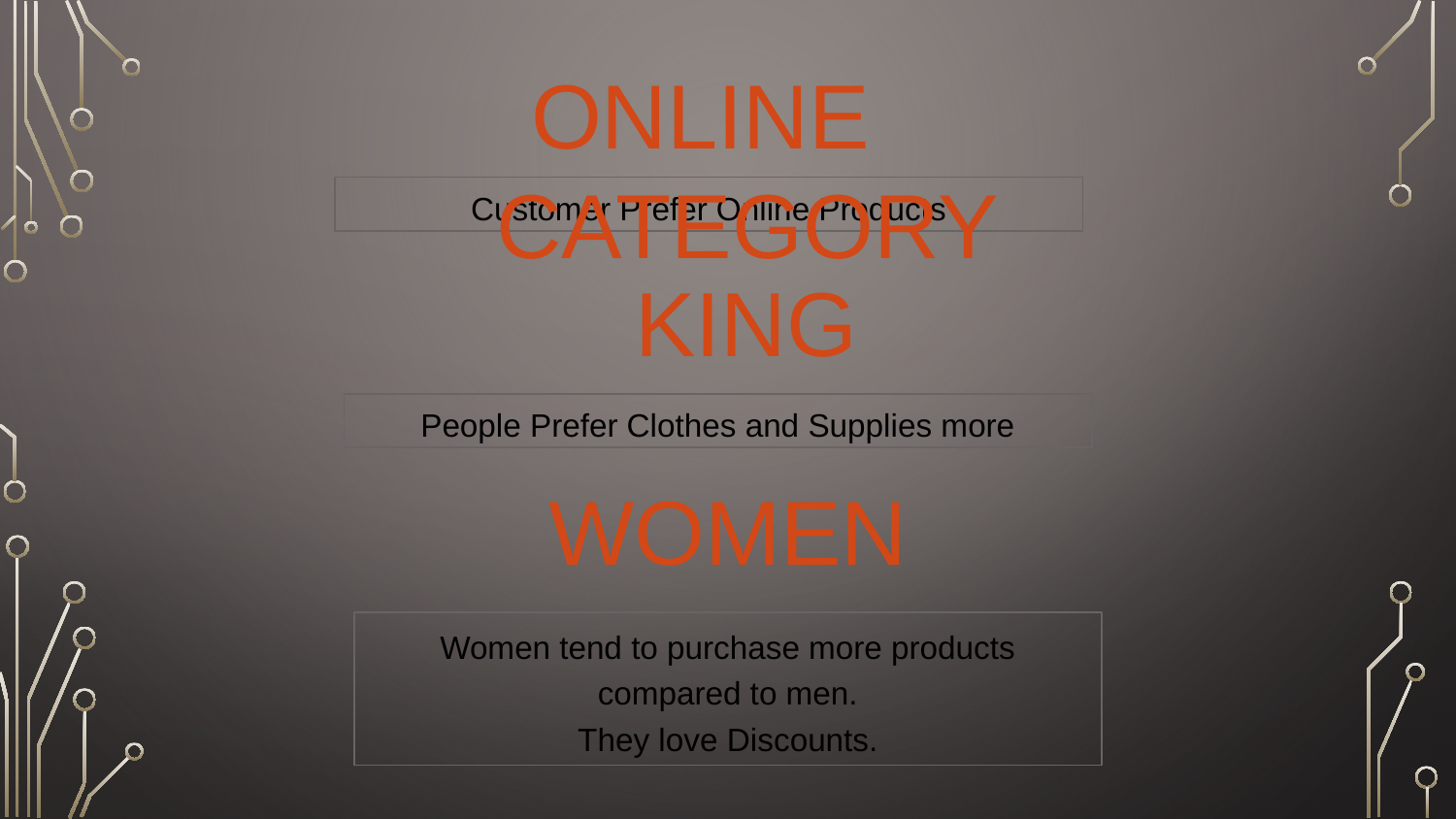

# ONLINE
Customer Prefer Online Products
Category KING
People Prefer Clothes and Supplies more
Women
Women tend to purchase more products compared to men.
They love Discounts.